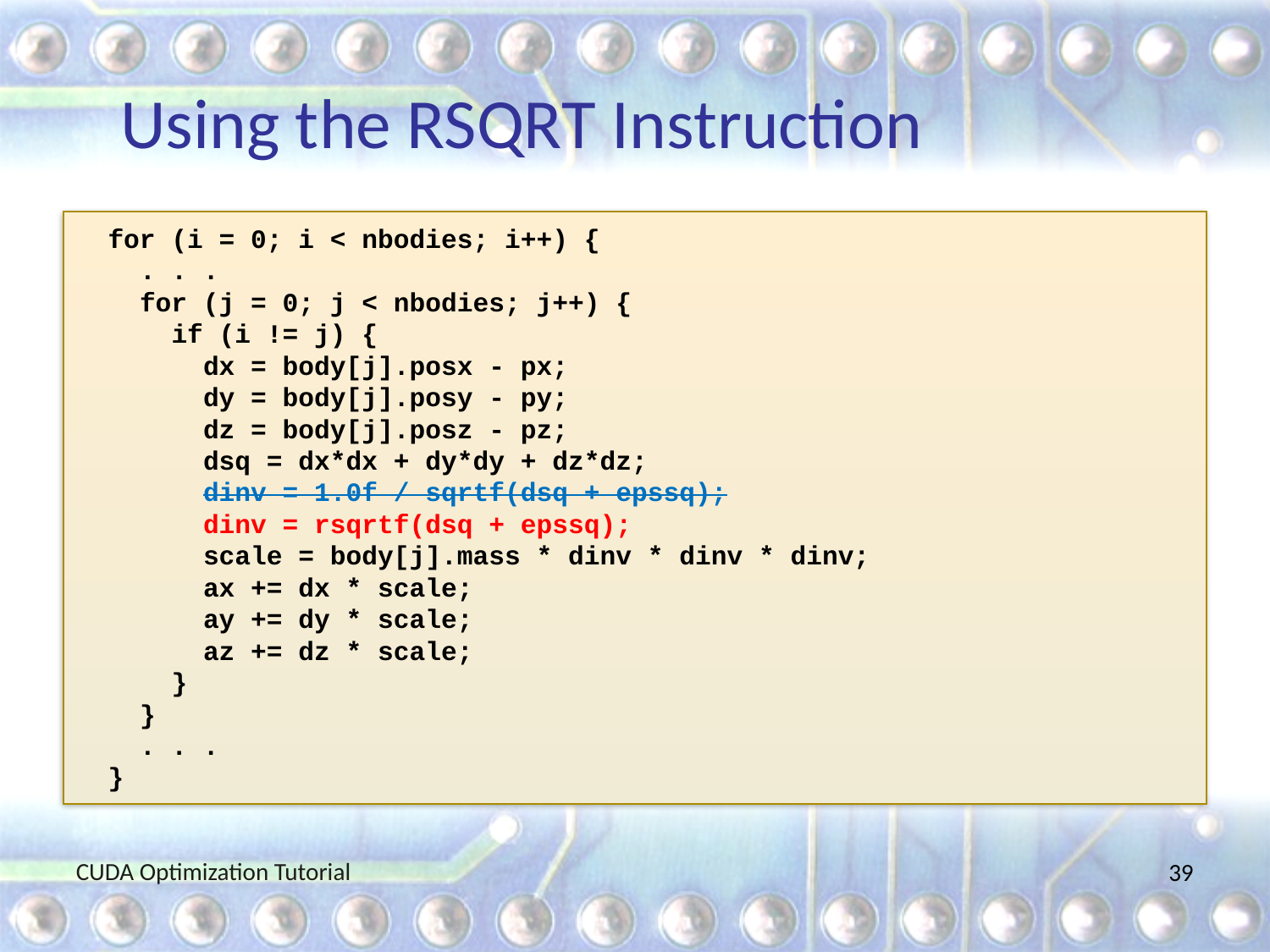

# Using the RSQRT Instruction

  for (i = 0; i < nbodies; i++) {
    . . .
    for (j = 0; j < nbodies; j++) {
      if (i != j) {
        dx = body[j].posx - px;
        dy = body[j].posy - py;
        dz = body[j].posz - pz;
        dsq = dx*dx + dy*dy + dz*dz;
        dinv = 1.0f / sqrtf(dsq + epssq);
        dinv = rsqrtf(dsq + epssq);
        scale = body[j].mass * dinv * dinv * dinv;
        ax += dx * scale;
        ay += dy * scale;
        az += dz * scale;
      }
    }
    . . .
  }

CUDA Optimization Tutorial
39